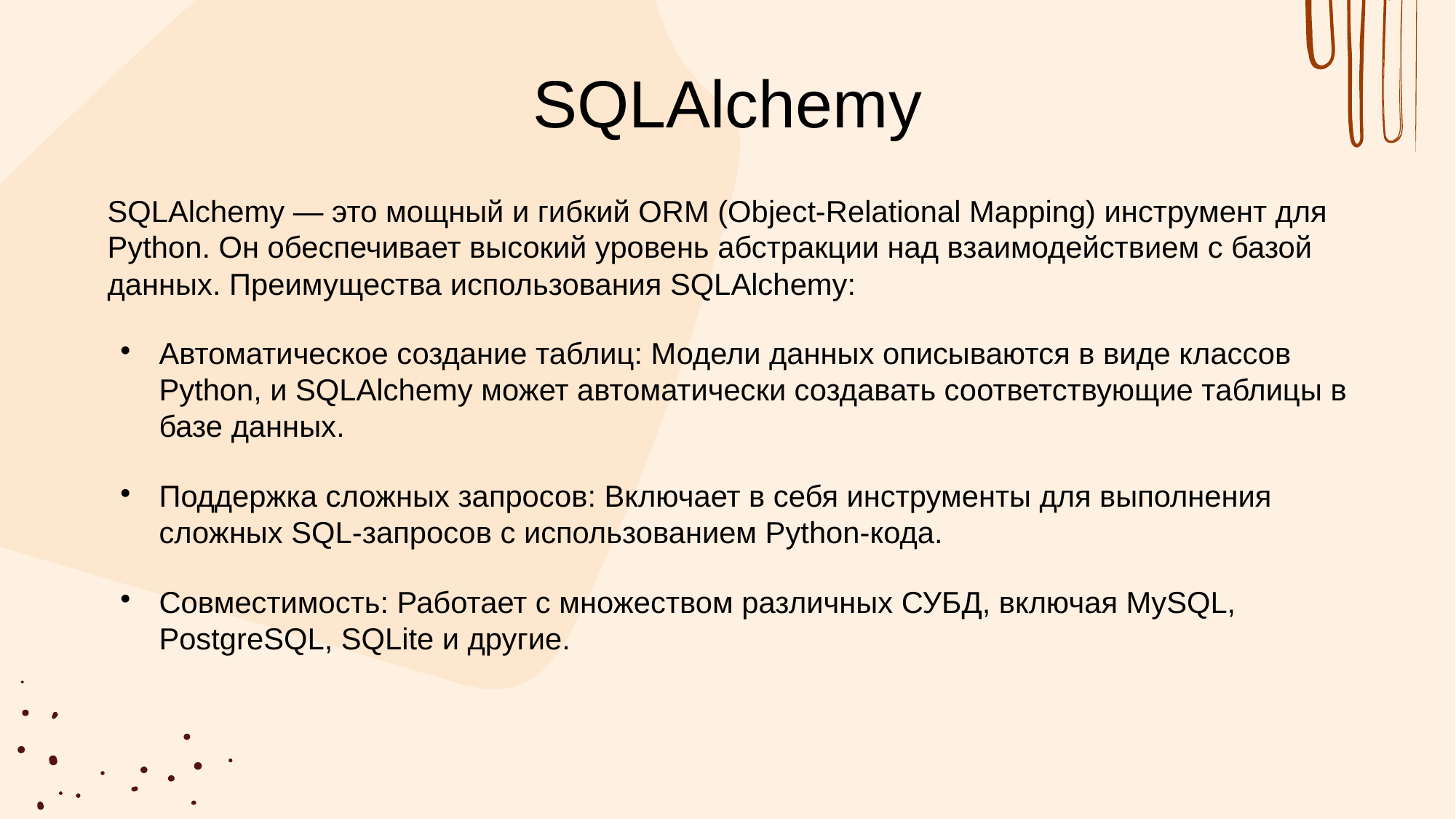

# SQLAlchemy
SQLAlchemy — это мощный и гибкий ORM (Object-Relational Mapping) инструмент для Python. Он обеспечивает высокий уровень абстракции над взаимодействием с базой данных. Преимущества использования SQLAlchemy:
Автоматическое создание таблиц: Модели данных описываются в виде классов Python, и SQLAlchemy может автоматически создавать соответствующие таблицы в базе данных.
Поддержка сложных запросов: Включает в себя инструменты для выполнения сложных SQL-запросов с использованием Python-кода.
Совместимость: Работает с множеством различных СУБД, включая MySQL, PostgreSQL, SQLite и другие.